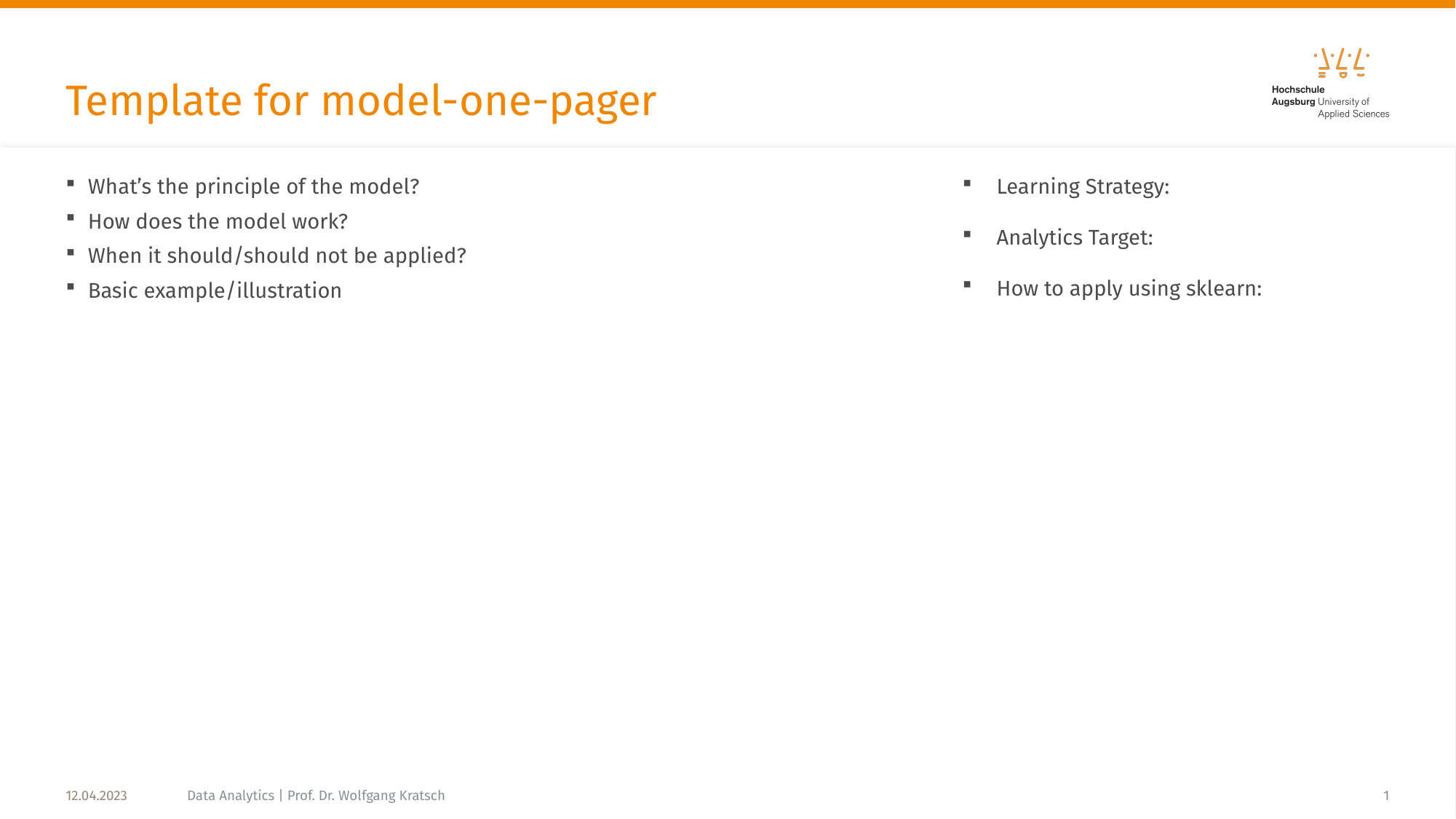

# Template for model-one-pager
What’s the principle of the model?
How does the model work?
When it should/should not be applied?
Basic example/illustration

Learning Strategy:

Analytics Target:

How to apply using sklearn:

12.04.2023
Data Analytics | Prof. Dr. Wolfgang Kratsch
1